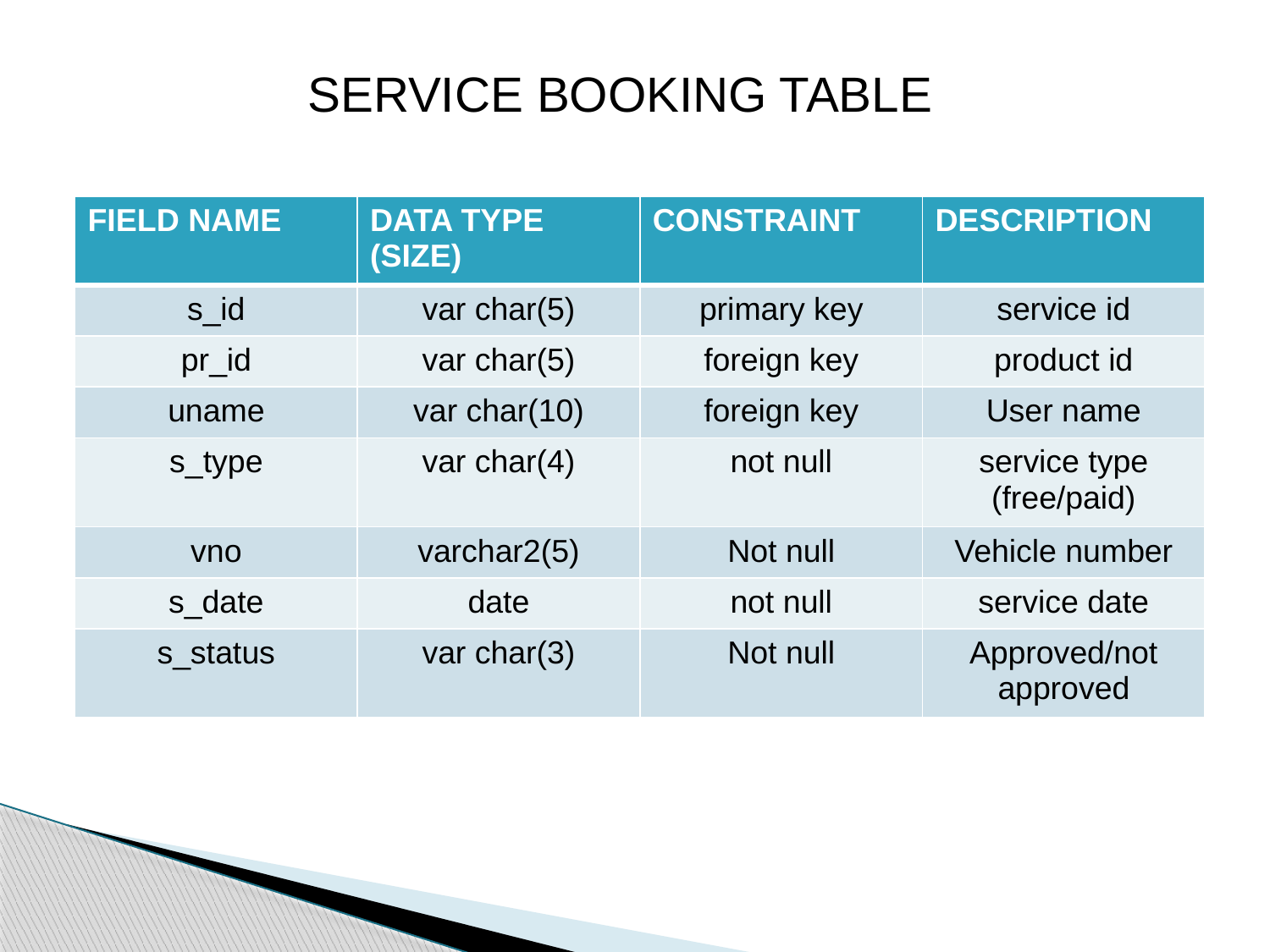

SERVICE BOOKING TABLE
| FIELD NAME | DATA TYPE (SIZE) | CONSTRAINT | DESCRIPTION |
| --- | --- | --- | --- |
| s\_id | var char(5) | primary key | service id |
| pr\_id | var char(5) | foreign key | product id |
| uname | var char(10) | foreign key | User name |
| s\_type | var char(4) | not null | service type (free/paid) |
| vno | varchar2(5) | Not null | Vehicle number |
| s\_date | date | not null | service date |
| s\_status | var char(3) | Not null | Approved/not approved |